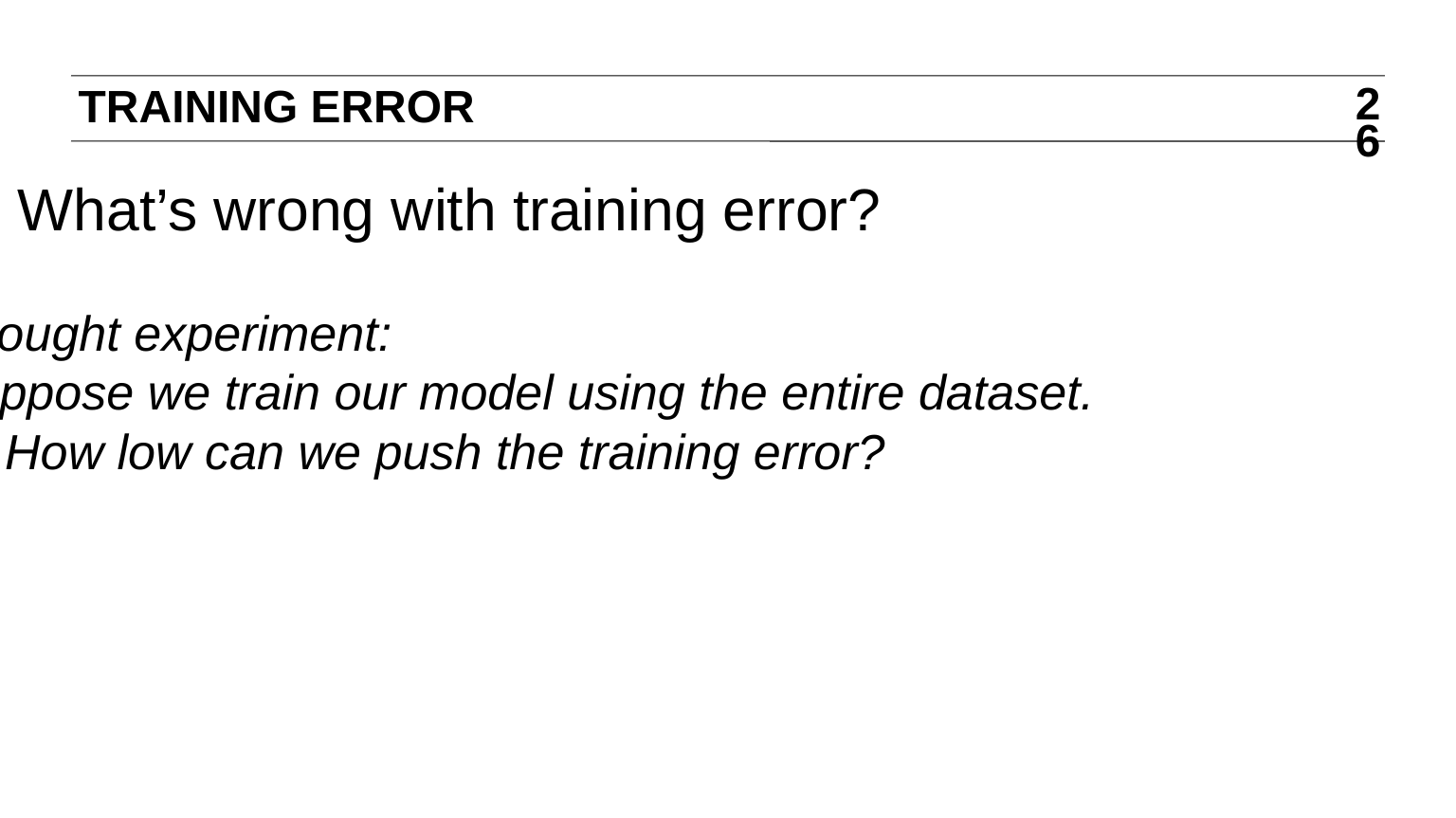

Training error
26
Q: What’s wrong with training error?

Thought experiment:
Suppose we train our model using the entire dataset.
Q: How low can we push the training error?